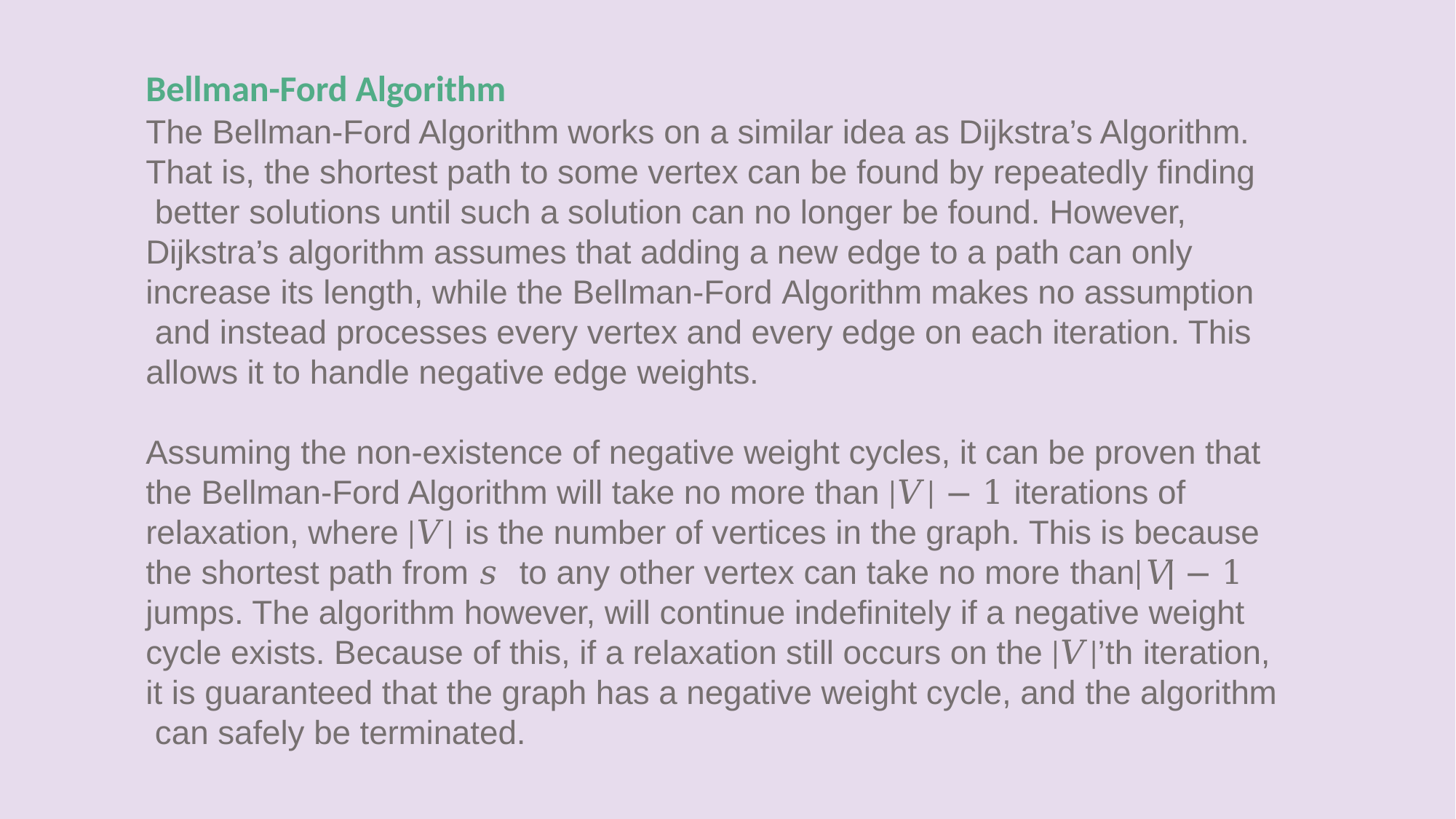

# Bellman-Ford Algorithm
The Bellman-Ford Algorithm works on a similar idea as Dijkstra’s Algorithm.  That is, the shortest path to some vertex can be found by repeatedly finding  better solutions until such a solution can no longer be found. However,  Dijkstra’s algorithm assumes that adding a new edge to a path can only  increase its length, while the Bellman-Ford Algorithm makes no assumption  and instead processes every vertex and every edge on each iteration. This  allows it to handle negative edge weights.
Assuming the non-existence of negative weight cycles, it can be proven that  the Bellman-Ford Algorithm will take no more than |𝑉| − 1 iterations of  relaxation, where |𝑉| is the number of vertices in the graph. This is because  the shortest path from 𝑠  to any other vertex can take no more than	𝑉	− 1  jumps. The algorithm however, will continue indefinitely if a negative weight  cycle exists. Because of this, if a relaxation still occurs on the |𝑉|’th iteration,  it is guaranteed that the graph has a negative weight cycle, and the algorithm  can safely be terminated.